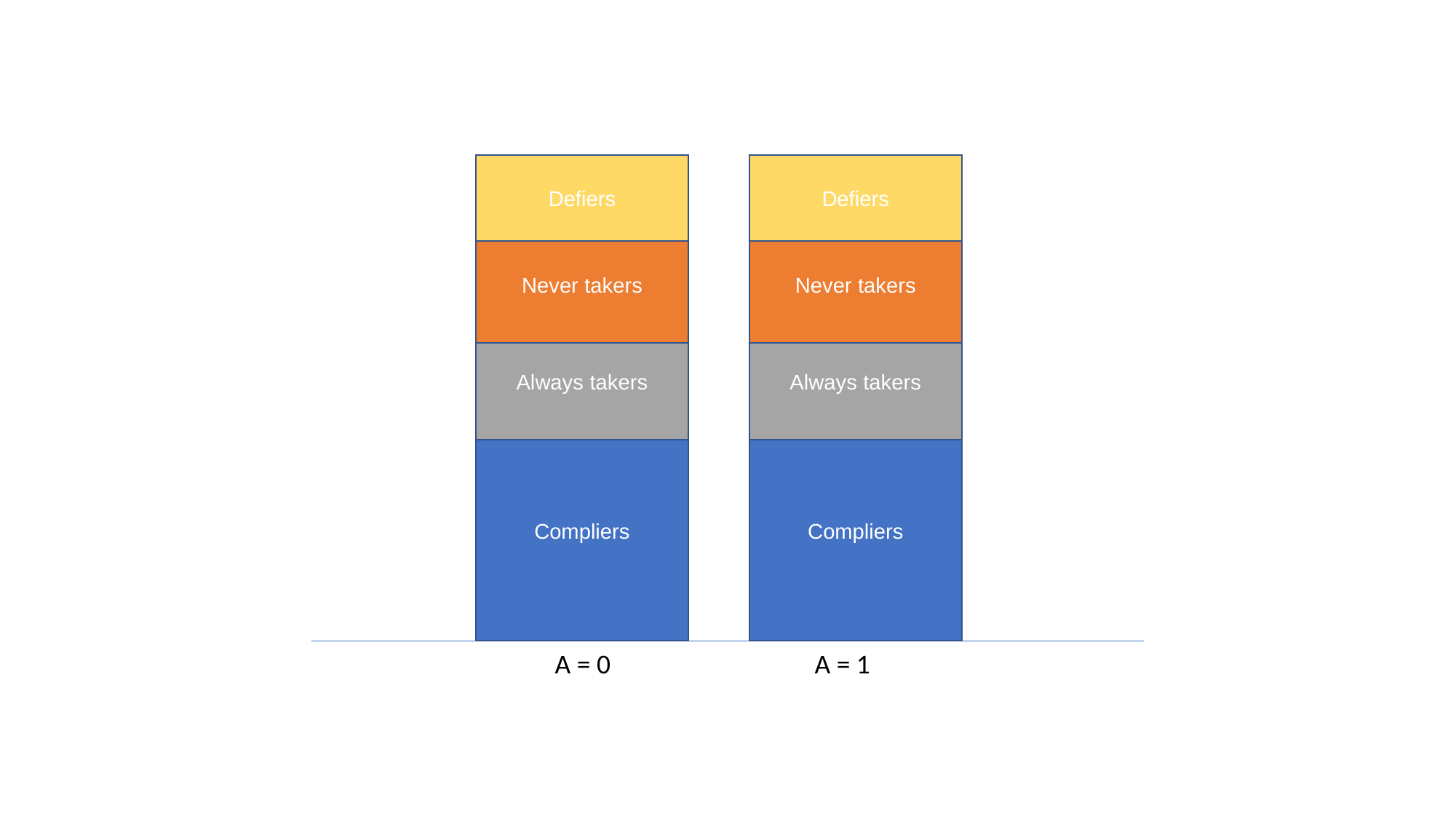

Defiers
Defiers
Never takers
Never takers
Always takers
Always takers
Compliers
Compliers
A = 0
A = 1